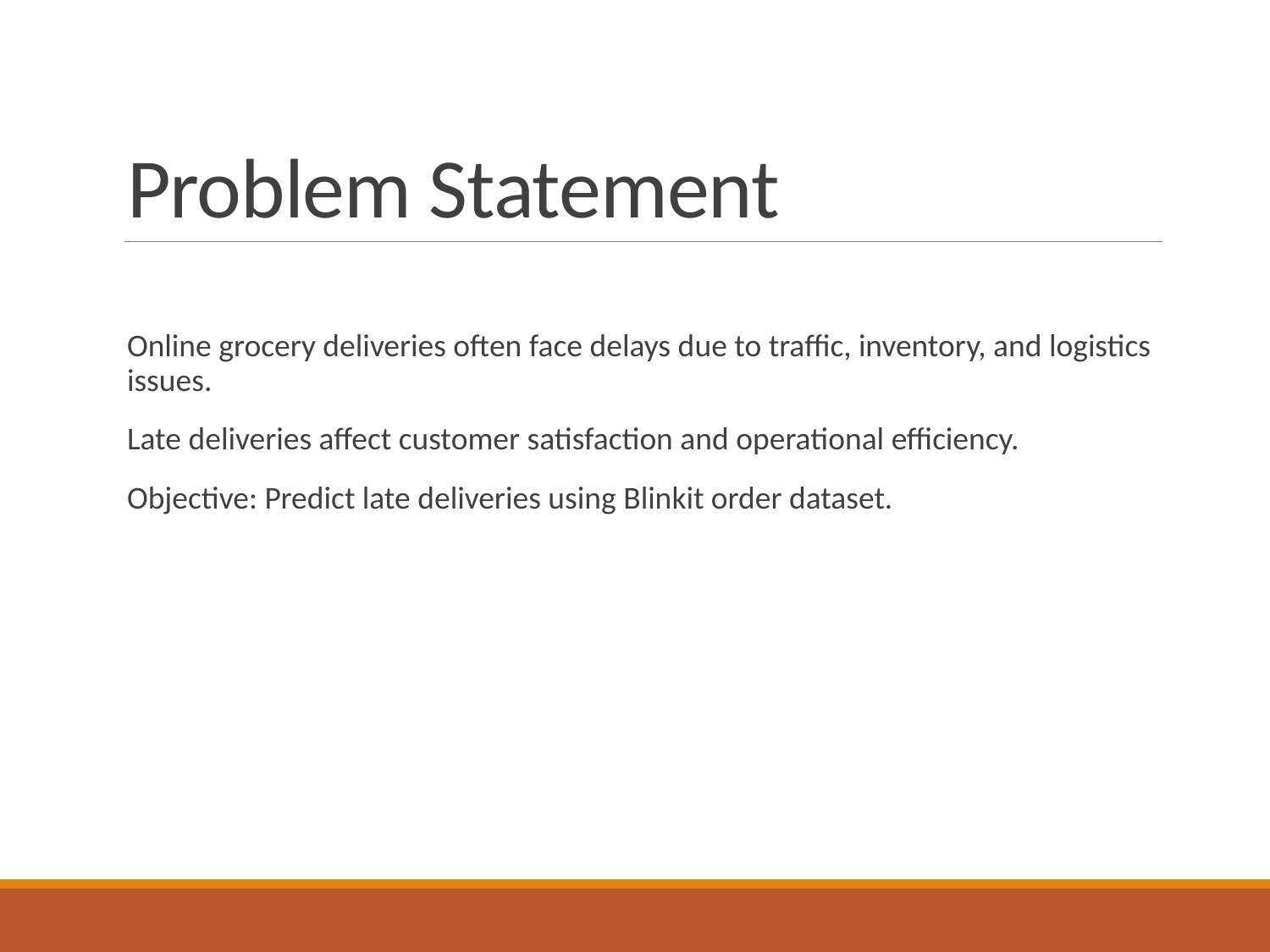

# Problem Statement

Online grocery deliveries often face delays due to traffic, inventory, and logistics issues.
Late deliveries affect customer satisfaction and operational efficiency.
Objective: Predict late deliveries using Blinkit order dataset.